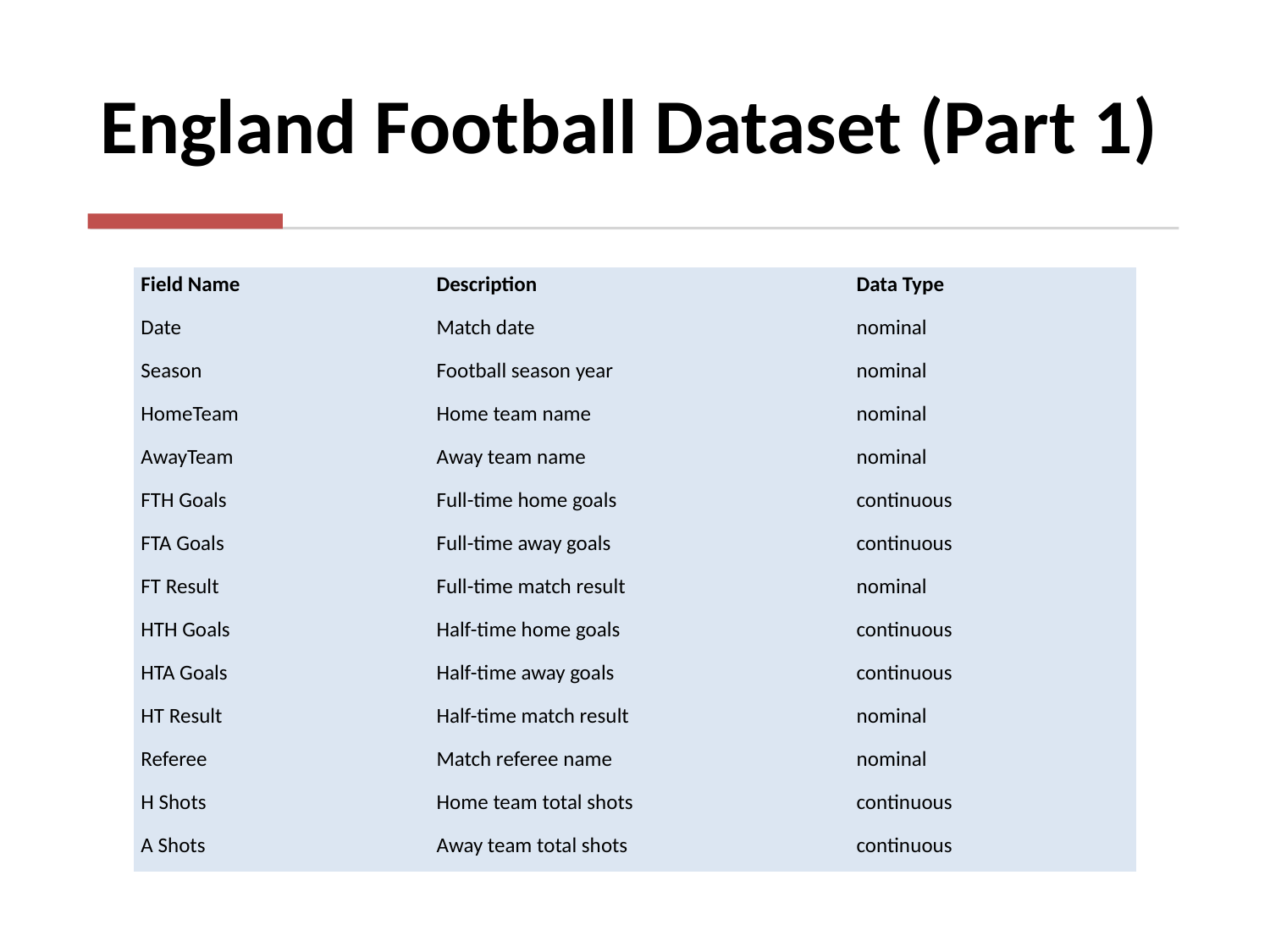

England Football Dataset (Part 1)

| Field Name | Description | Data Type |
| --- | --- | --- |
| Date | Match date | nominal |
| Season | Football season year | nominal |
| HomeTeam | Home team name | nominal |
| AwayTeam | Away team name | nominal |
| FTH Goals | Full-time home goals | continuous |
| FTA Goals | Full-time away goals | continuous |
| FT Result | Full-time match result | nominal |
| HTH Goals | Half-time home goals | continuous |
| HTA Goals | Half-time away goals | continuous |
| HT Result | Half-time match result | nominal |
| Referee | Match referee name | nominal |
| H Shots | Home team total shots | continuous |
| A Shots | Away team total shots | continuous |